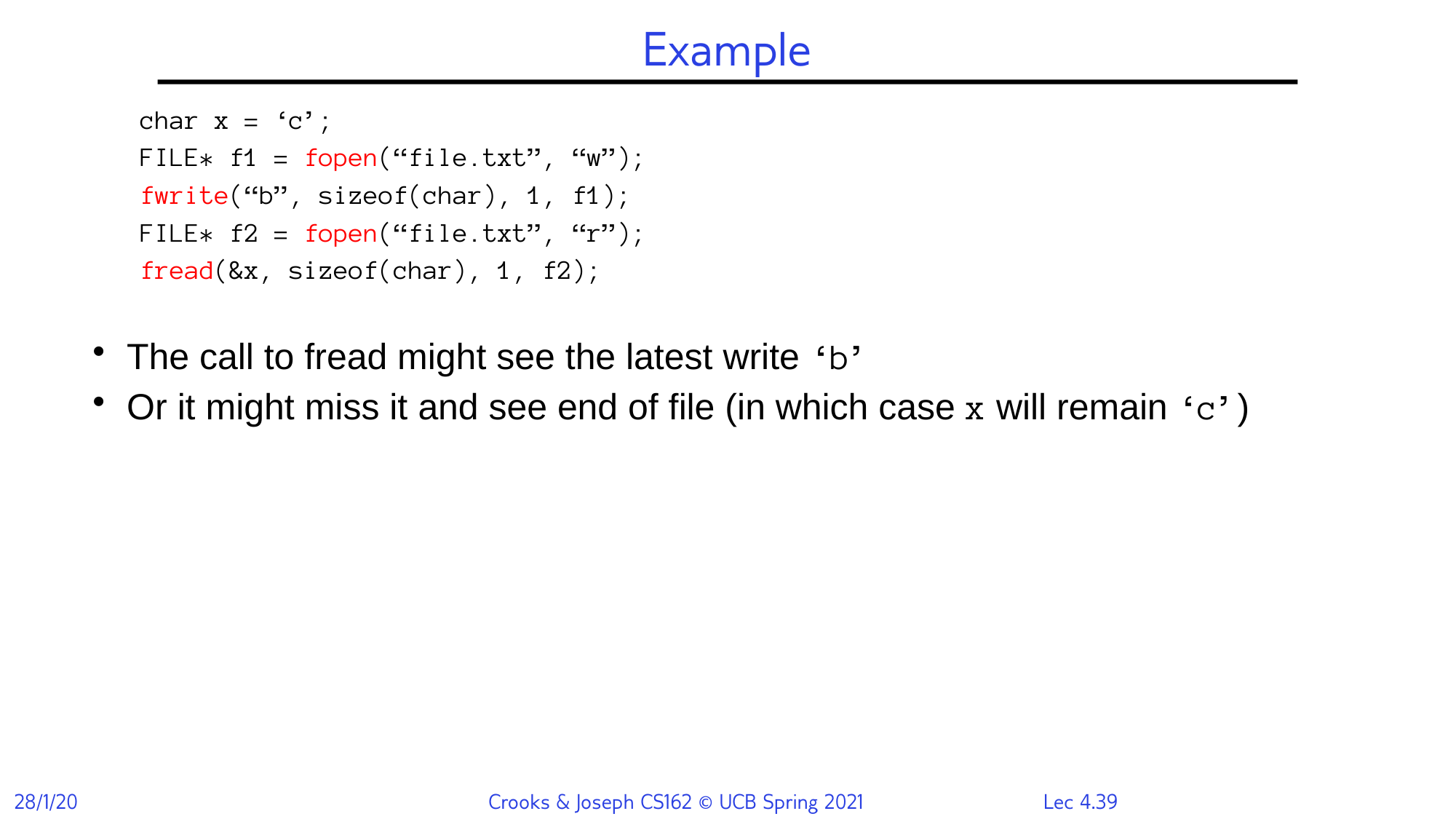

# Example
char x = ‘c’;
FILE* f1 = fopen(“file.txt”, “w”);
fwrite(“b”, sizeof(char), 1, f1);
FILE* f2 = fopen(“file.txt”, “r”);
fread(&x, sizeof(char), 1, f2);

The call to fread might see the latest write ‘b’
Or it might miss it and see end of file (in which case x will remain ‘c’)